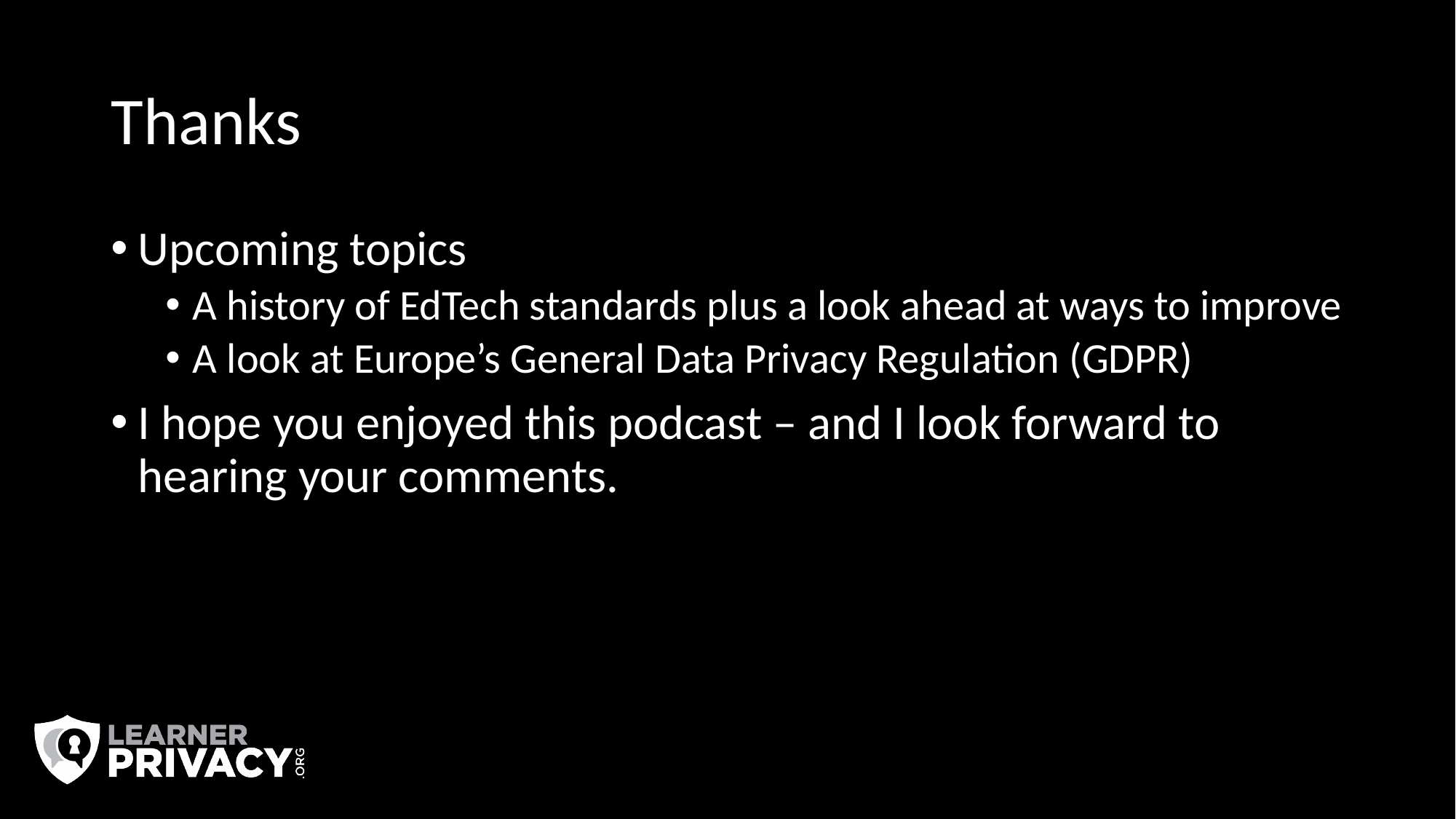

# Thanks
Upcoming topics
A history of EdTech standards plus a look ahead at ways to improve
A look at Europe’s General Data Privacy Regulation (GDPR)
I hope you enjoyed this podcast – and I look forward to hearing your comments.